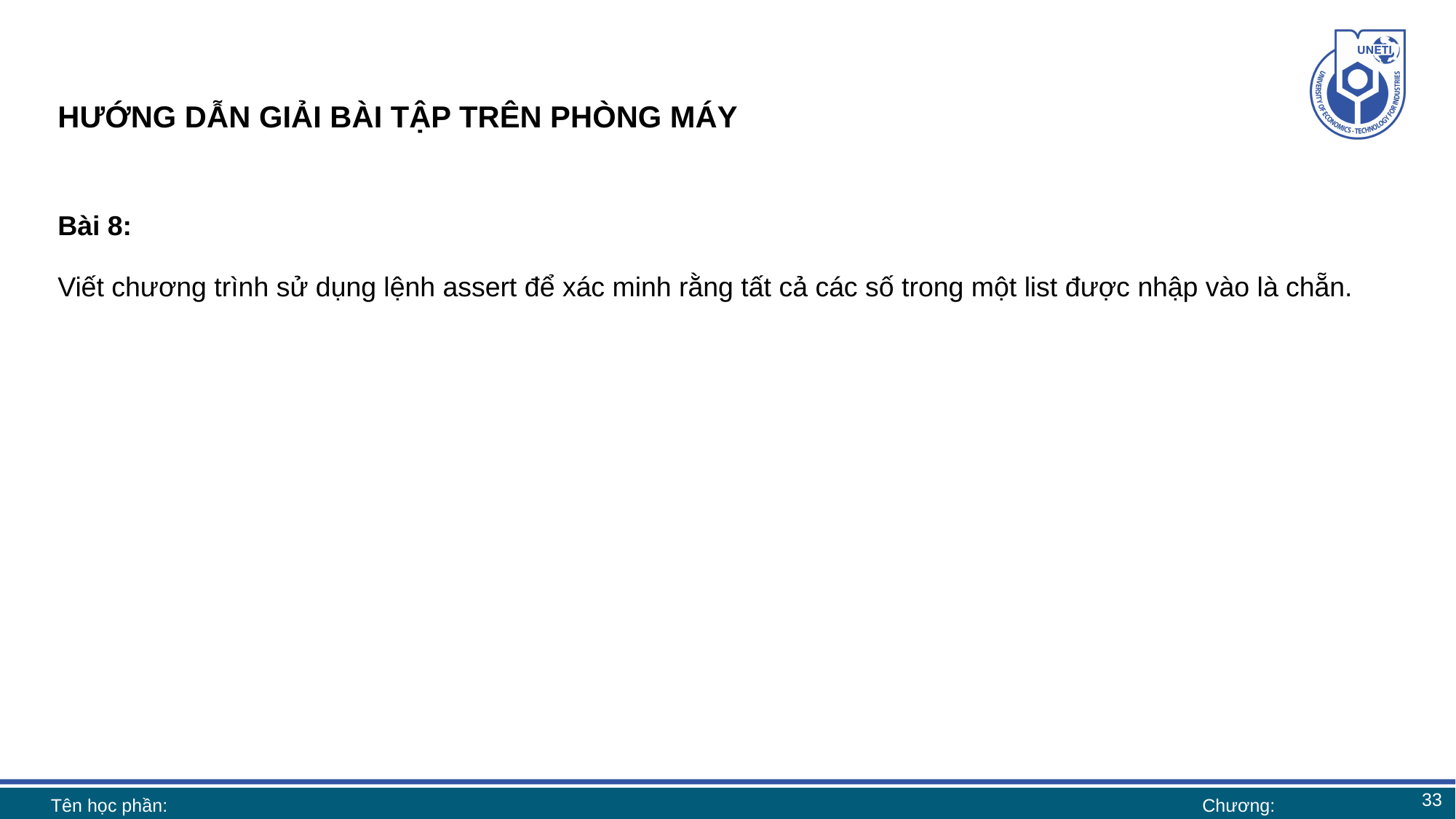

# HƯỚNG DẪN GIẢI BÀI TẬP TRÊN PHÒNG MÁY
Bài 8:
Viết chương trình sử dụng lệnh assert để xác minh rằng tất cả các số trong một list được nhập vào là chẵn.
33
Tên học phần:
Chương: